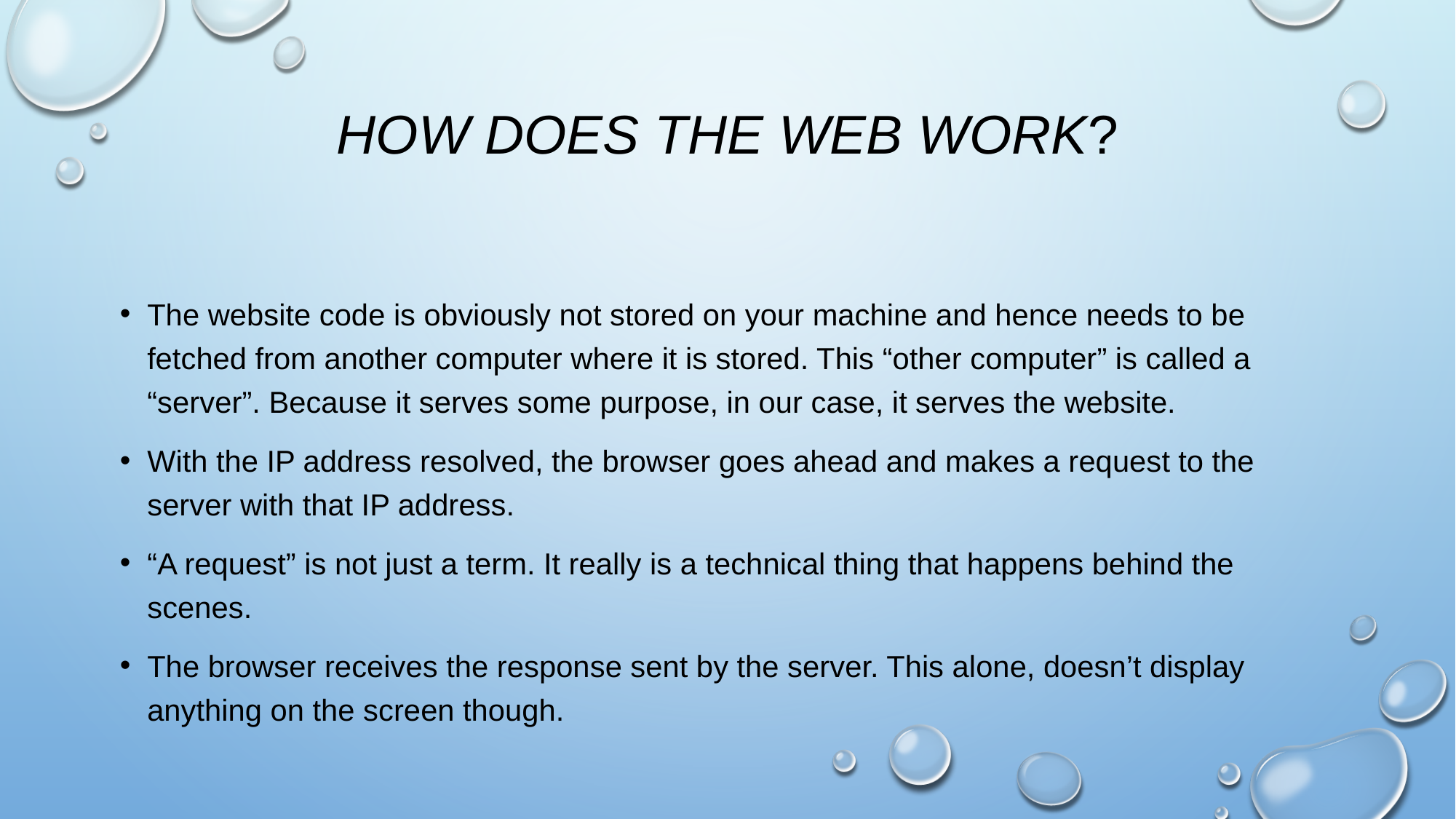

# How does the web work?
The website code is obviously not stored on your machine and hence needs to be fetched from another computer where it is stored. This “other computer” is called a “server”. Because it serves some purpose, in our case, it serves the website.
With the IP address resolved, the browser goes ahead and makes a request to the server with that IP address.
“A request” is not just a term. It really is a technical thing that happens behind the scenes.
The browser receives the response sent by the server. This alone, doesn’t display anything on the screen though.